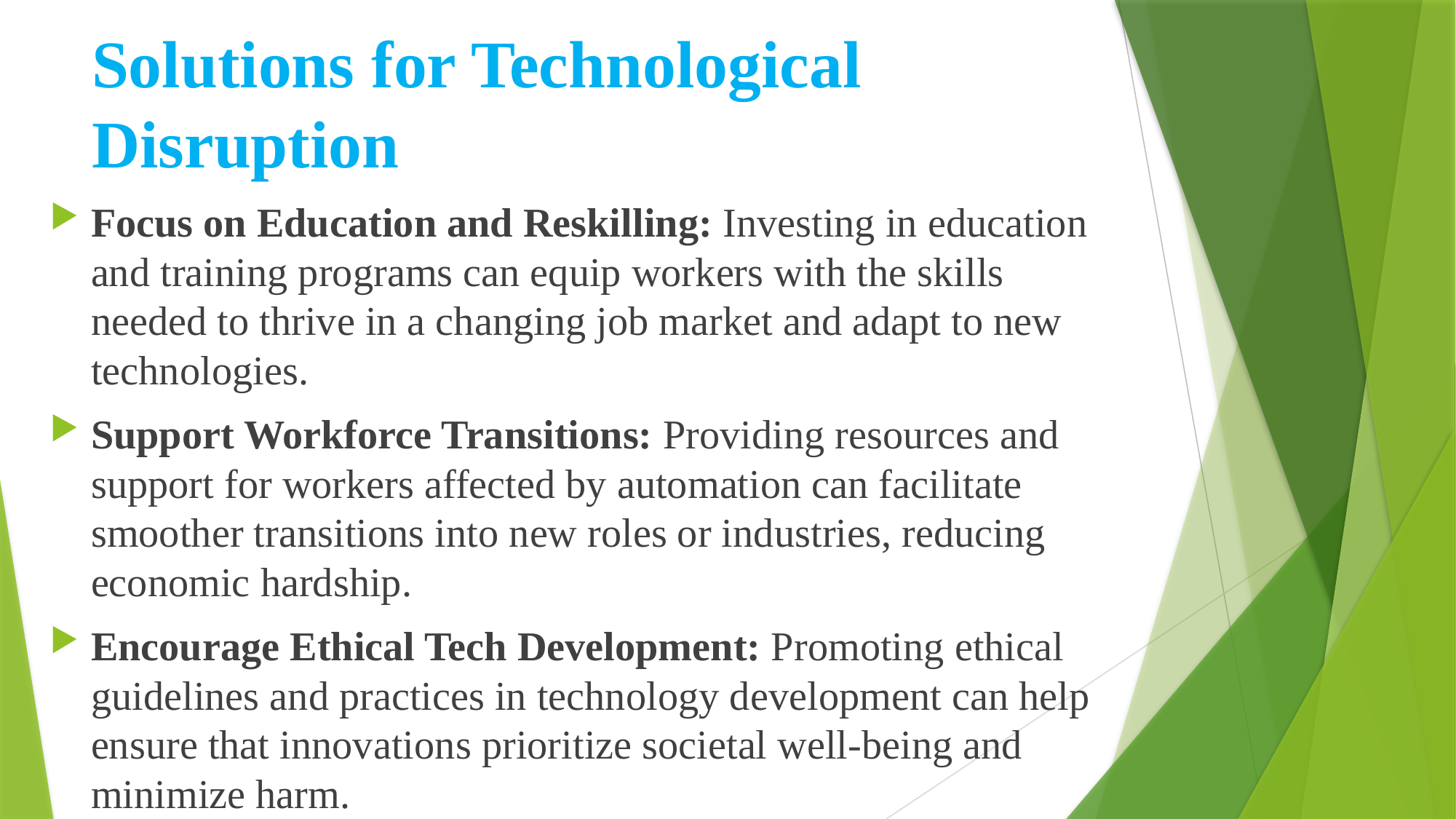

# Solutions for Technological Disruption
Focus on Education and Reskilling: Investing in education and training programs can equip workers with the skills needed to thrive in a changing job market and adapt to new technologies.
Support Workforce Transitions: Providing resources and support for workers affected by automation can facilitate smoother transitions into new roles or industries, reducing economic hardship.
Encourage Ethical Tech Development: Promoting ethical guidelines and practices in technology development can help ensure that innovations prioritize societal well-being and minimize harm.